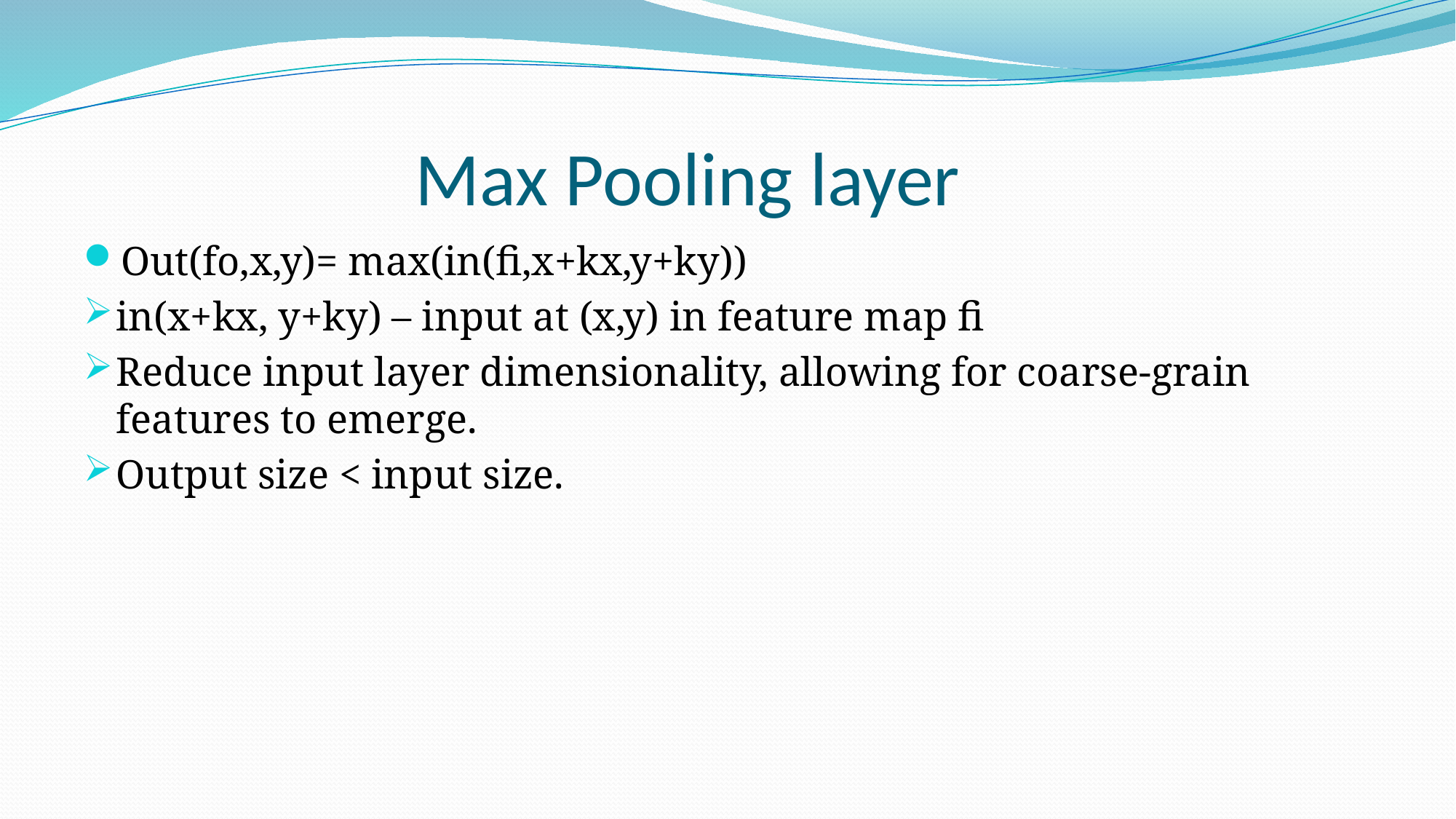

# Max Pooling layer
Out(fo,x,y)= max(in(fi,x+kx,y+ky))
in(x+kx, y+ky) – input at (x,y) in feature map fi
Reduce input layer dimensionality, allowing for coarse-grain features to emerge.
Output size < input size.